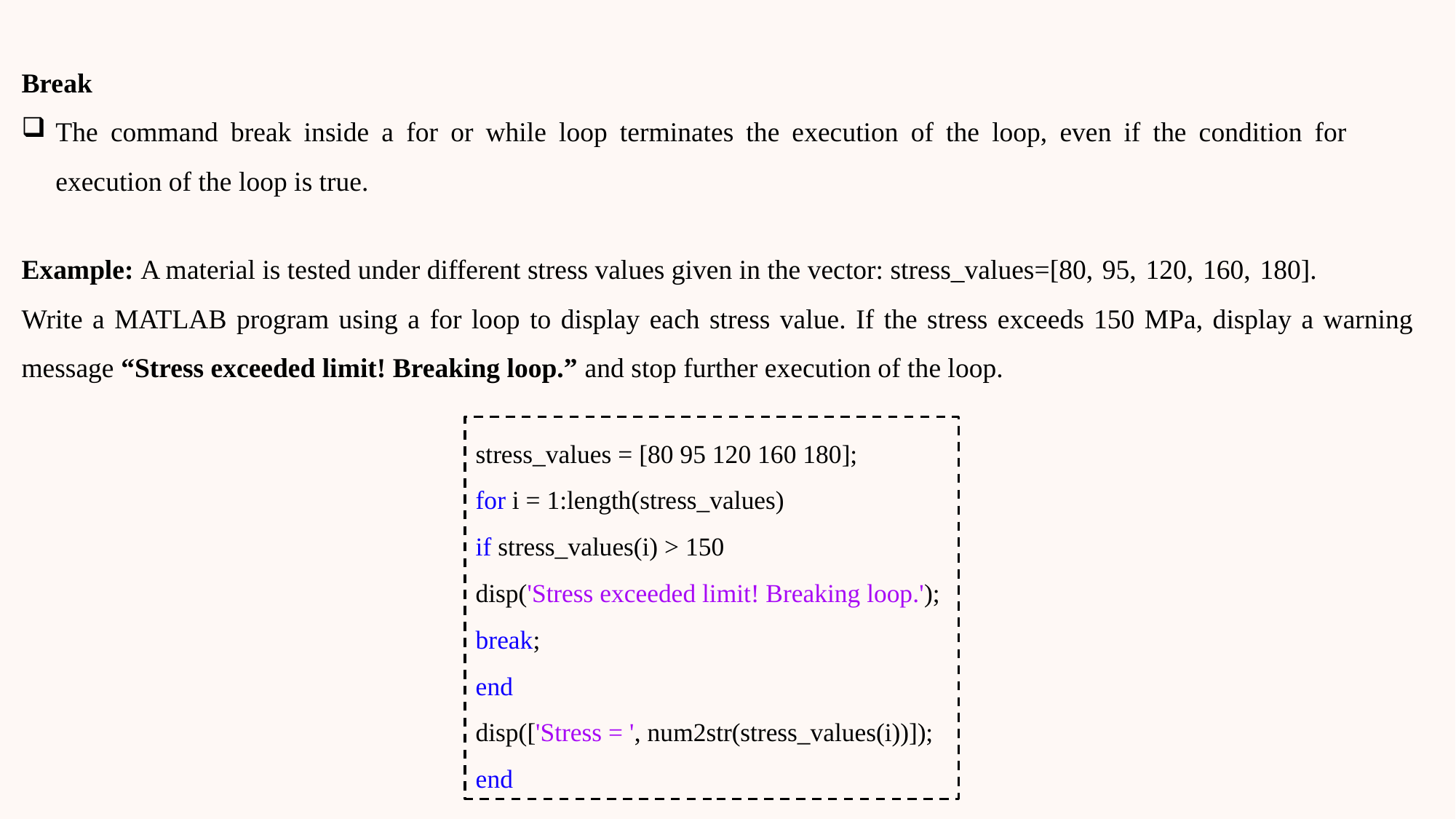

Break
The command break inside a for or while loop terminates the execution of the loop, even if the condition for execution of the loop is true.
Example: A material is tested under different stress values given in the vector: stress_values=[80,  95,  120,  160,  180].
Write a MATLAB program using a for loop to display each stress value. If the stress exceeds 150 MPa, display a warning message “Stress exceeded limit! Breaking loop.” and stop further execution of the loop.
stress_values = [80 95 120 160 180];
for i = 1:length(stress_values)
if stress_values(i) > 150
disp('Stress exceeded limit! Breaking loop.');
break;
end
disp(['Stress = ', num2str(stress_values(i))]);
end